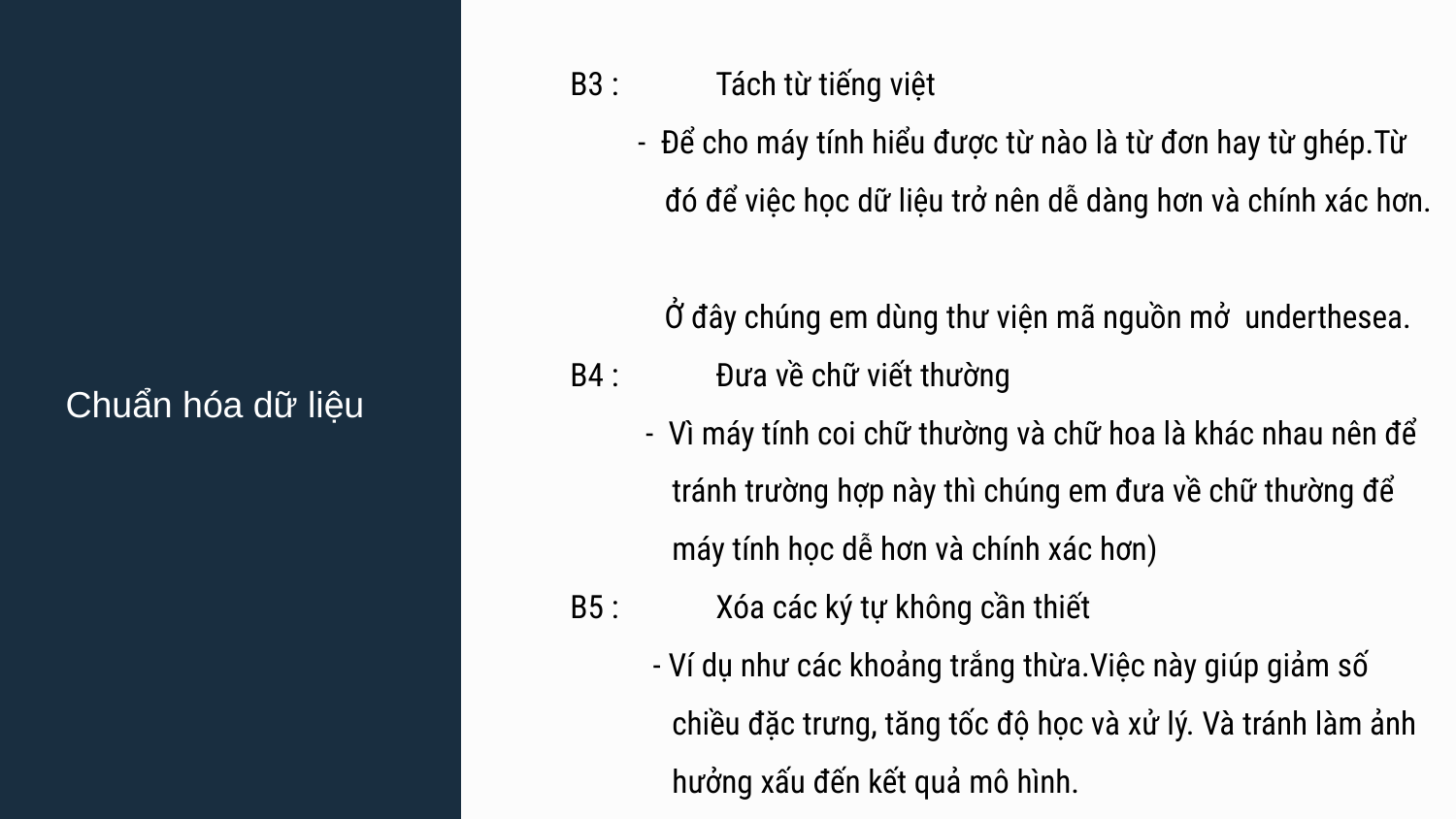

B3 : 	Tách từ tiếng việt
         -  Để cho máy tính hiểu được từ nào là từ đơn hay từ ghép.Từ
                        đó để việc học dữ liệu trở nên dễ dàng hơn và chính xác hơn.
                        Ở đây chúng em dùng thư viện mã nguồn mở  underthesea.
B4 : 	Đưa về chữ viết thường
          -  Vì máy tính coi chữ thường và chữ hoa là khác nhau nên để
                         tránh trường hợp này thì chúng em đưa về chữ thường để
                         máy tính học dễ hơn và chính xác hơn)
B5 : 	Xóa các ký tự không cần thiết
           - Ví dụ như các khoảng trắng thừa.Việc này giúp giảm số
                         chiều đặc trưng, tăng tốc độ học và xử lý. Và tránh làm ảnh
                         hưởng xấu đến kết quả mô hình.

# Chuẩn hóa dữ liệu